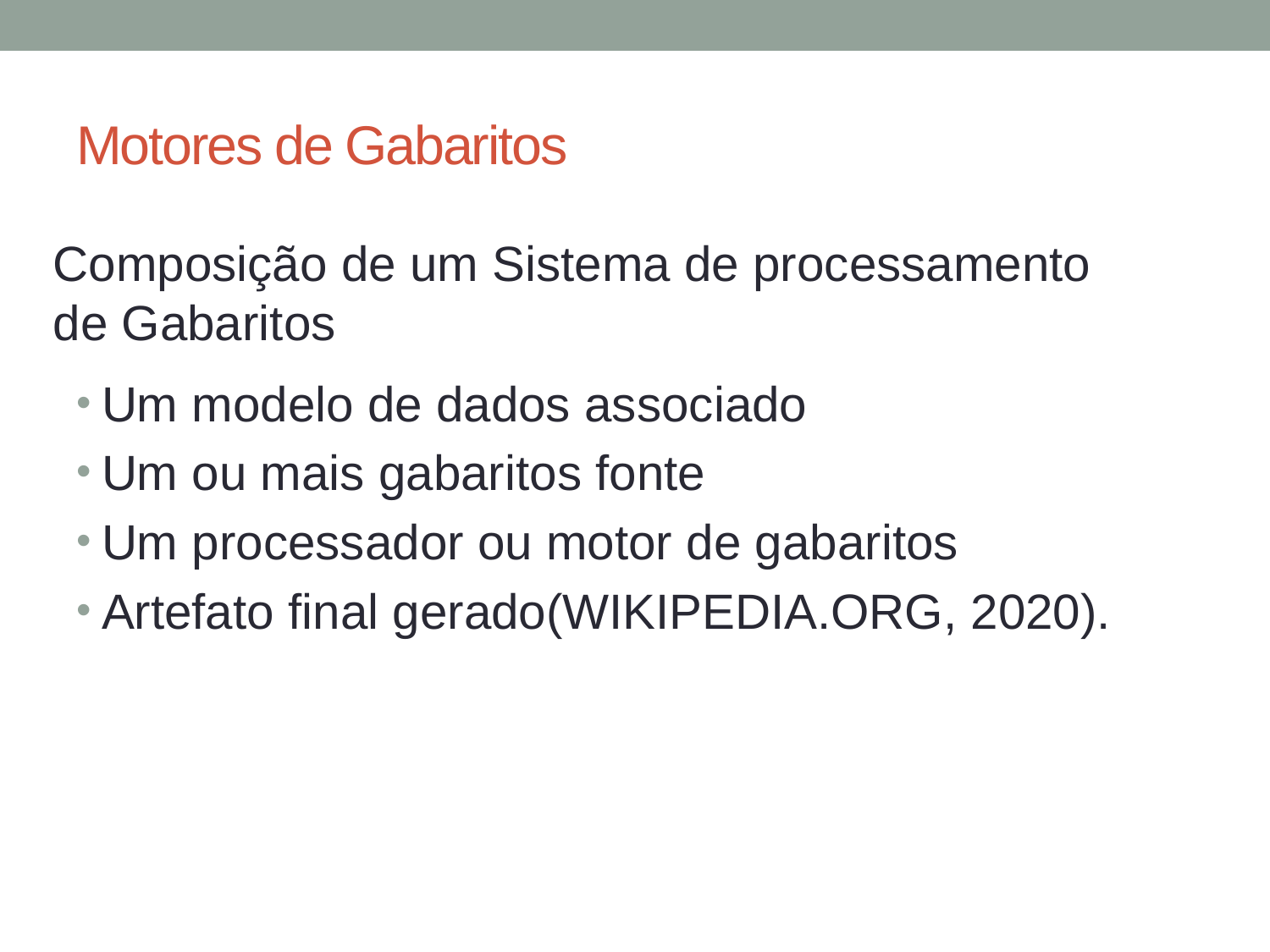

# Motores de Gabaritos
Composição de um Sistema de processamento
de Gabaritos
Um modelo de dados associado
Um ou mais gabaritos fonte
Um processador ou motor de gabaritos
Artefato final gerado(WIKIPEDIA.ORG, 2020).